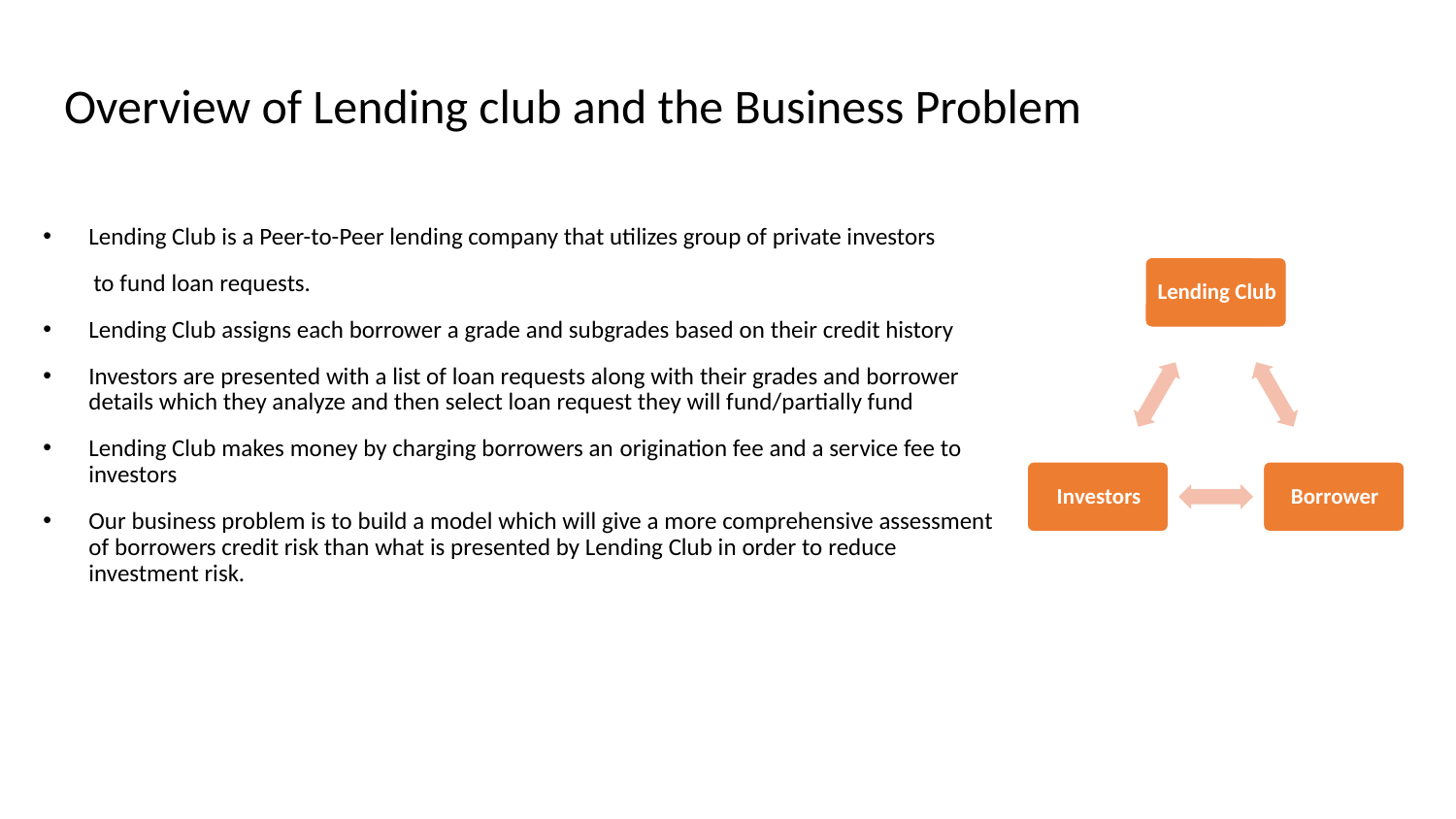

# Overview of Lending club and the Business Problem
Lending Club is a Peer-to-Peer lending company that utilizes group of private investors
         to fund loan requests.
Lending Club assigns each borrower a grade and subgrades based on their credit history
Investors are presented with a list of loan requests along with their grades and borrower details which they analyze and then select loan request they will fund/partially fund
Lending Club makes money by charging borrowers an origination fee and a service fee to investors
Our business problem is to build a model which will give a more comprehensive assessment of borrowers credit risk than what is presented by Lending Club in order to reduce investment risk.

Lending Club

Borrower

Investors